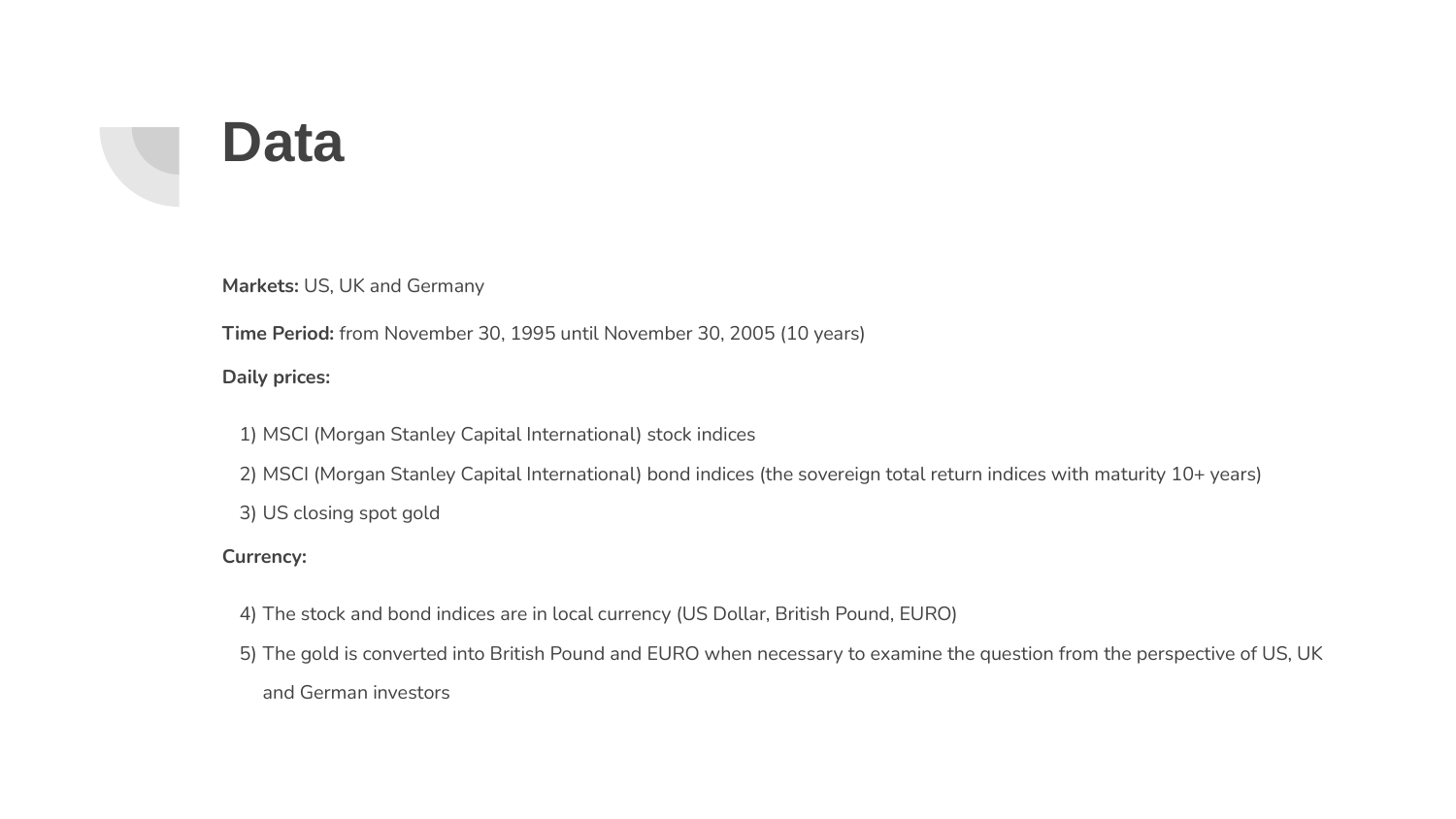

# Data
Markets: US, UK and Germany
Time Period: from November 30, 1995 until November 30, 2005 (10 years)
Daily prices:
MSCI (Morgan Stanley Capital International) stock indices
MSCI (Morgan Stanley Capital International) bond indices (the sovereign total return indices with maturity 10+ years)
US closing spot gold
Currency:
The stock and bond indices are in local currency (US Dollar, British Pound, EURO)
The gold is converted into British Pound and EURO when necessary to examine the question from the perspective of US, UK and German investors